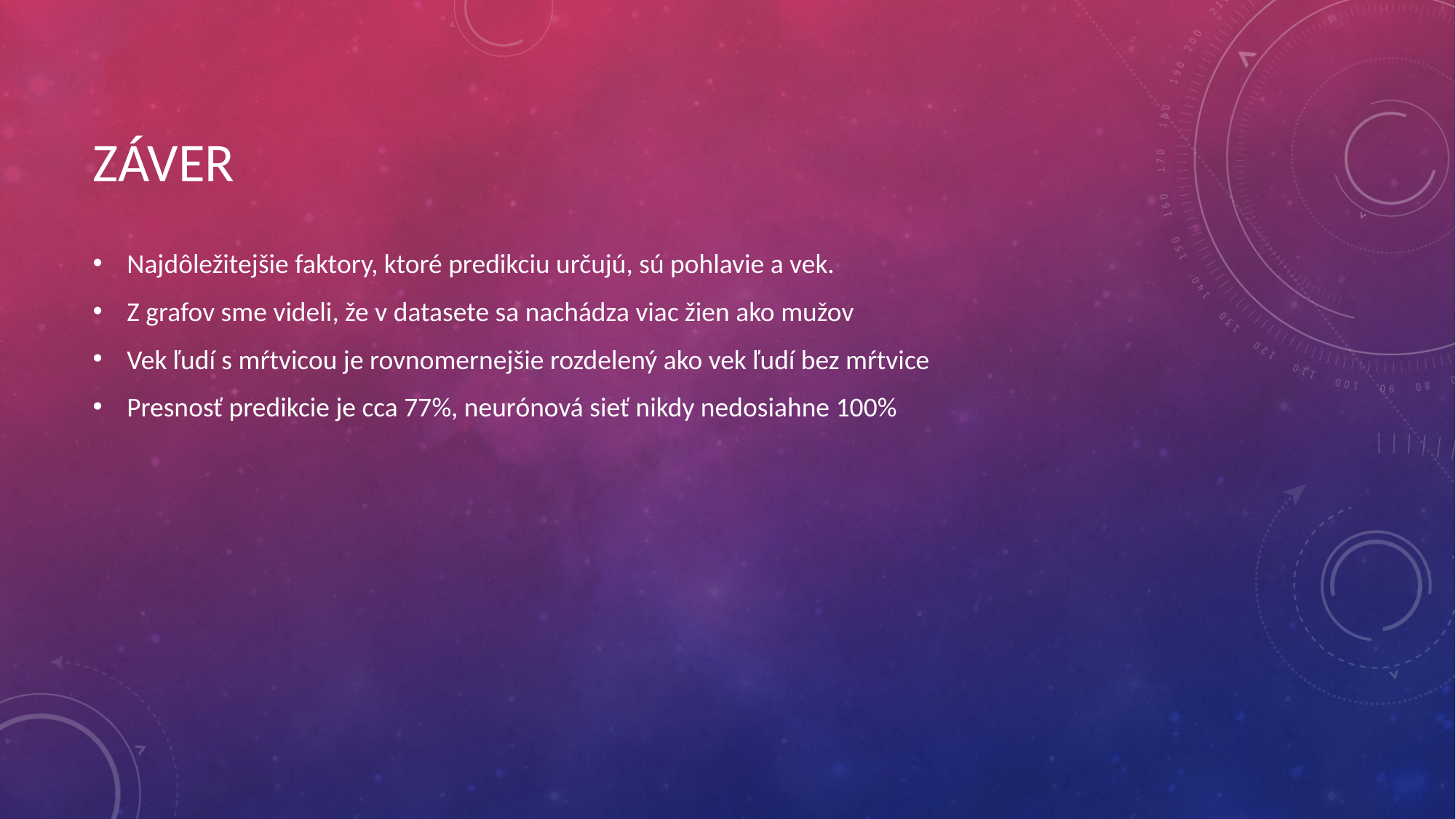

# Záver
Najdôležitejšie faktory, ktoré predikciu určujú, sú pohlavie a vek.
Z grafov sme videli, že v datasete sa nachádza viac žien ako mužov
Vek ľudí s mŕtvicou je rovnomernejšie rozdelený ako vek ľudí bez mŕtvice
Presnosť predikcie je cca 77%, neurónová sieť nikdy nedosiahne 100%